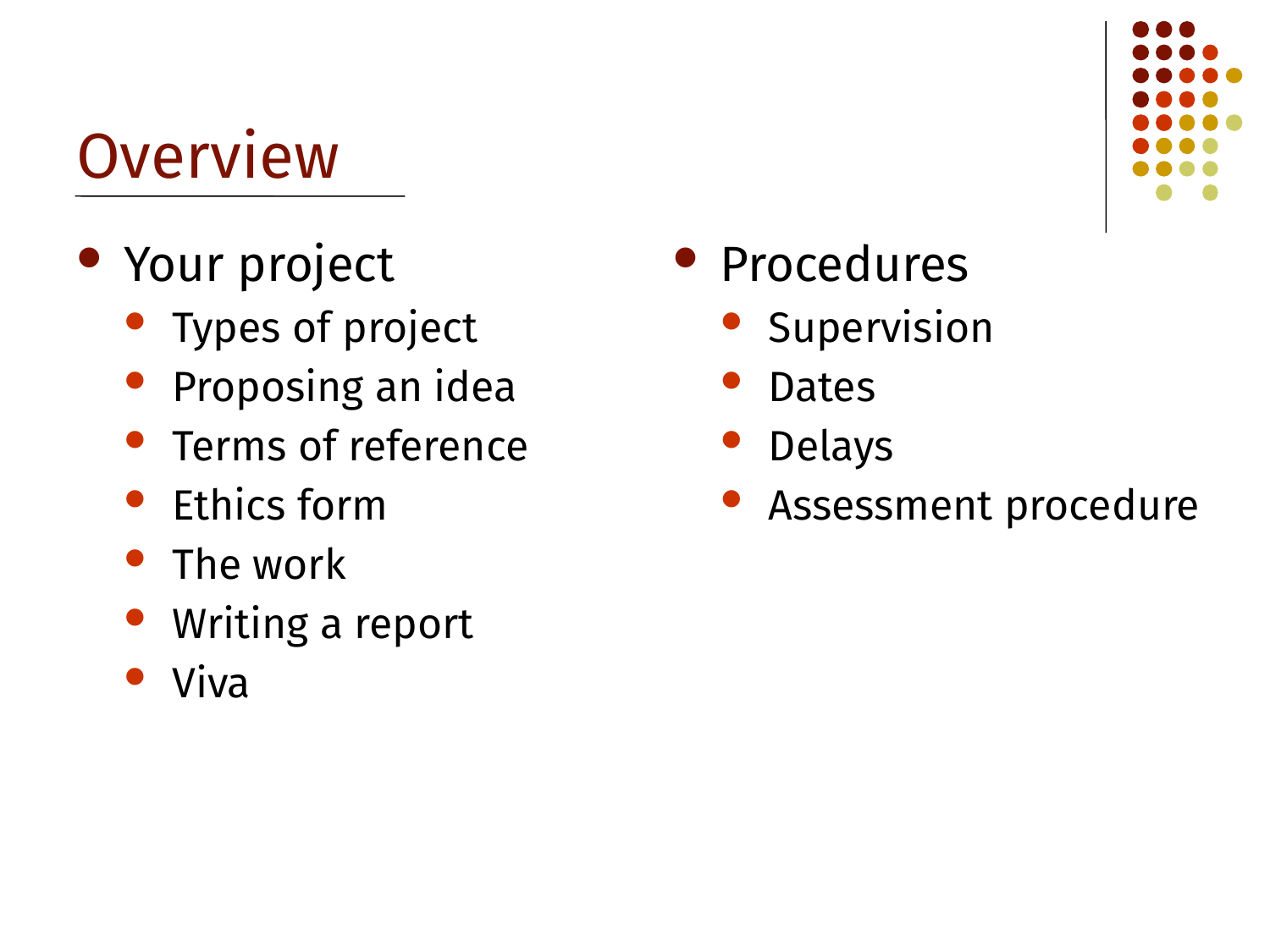

# Overview
Your project
Types of project
Proposing an idea
Terms of reference
Ethics form
The work
Writing a report
Viva

Procedures
Supervision
Dates
Delays
Assessment procedure